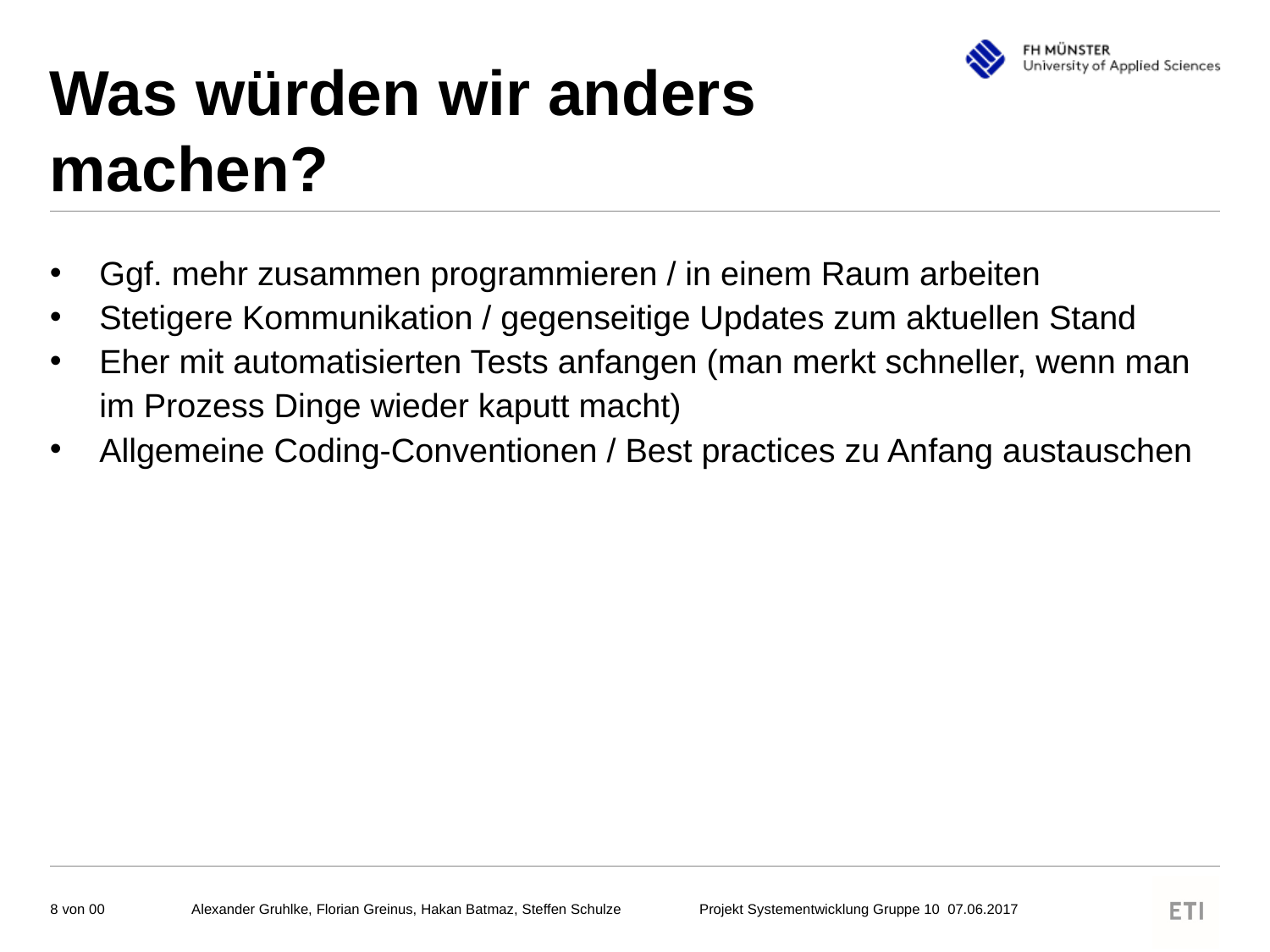

# Was würden wir anders machen?
Ggf. mehr zusammen programmieren / in einem Raum arbeiten
Stetigere Kommunikation / gegenseitige Updates zum aktuellen Stand
Eher mit automatisierten Tests anfangen (man merkt schneller, wenn man im Prozess Dinge wieder kaputt macht)
Allgemeine Coding-Conventionen / Best practices zu Anfang austauschen

Alexander Gruhlke, Florian Greinus, Hakan Batmaz, Steffen Schulze	Projekt Systementwicklung Gruppe 10  07.06.2017